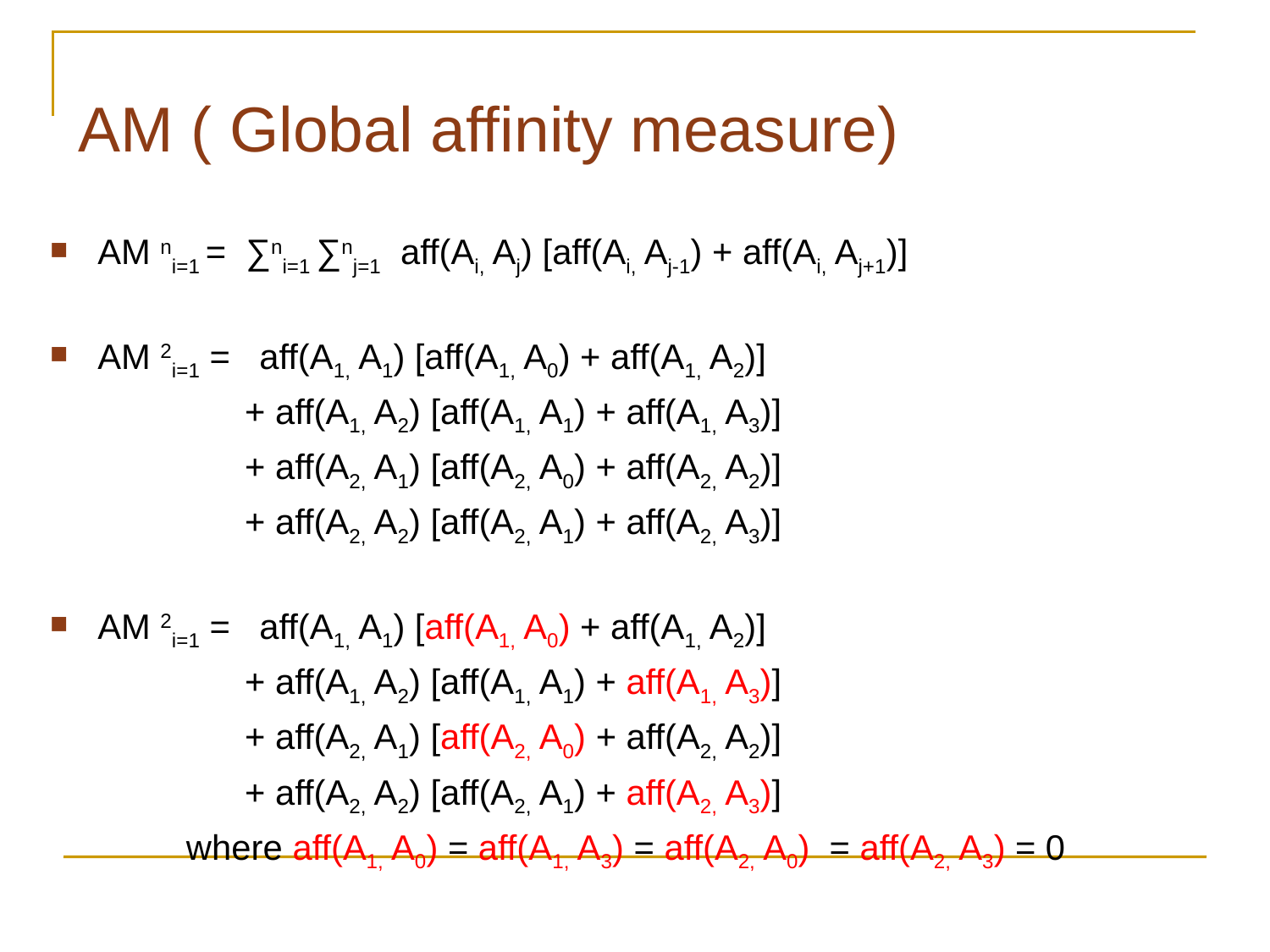

# AM ( Global affinity measure)
AM ni=1 =  ∑ni=1 ∑nj=1  aff(Ai, Aj) [aff(Ai, Aj-1) + aff(Ai, Aj+1)]

AM 2i=1 =   aff(A1, A1) [aff(A1, A0) + aff(A1, A2)]
                    + aff(A1, A2) [aff(A1, A1) + aff(A1, A3)]
                    + aff(A2, A1) [aff(A2, A0) + aff(A2, A2)]
                    + aff(A2, A2) [aff(A2, A1) + aff(A2, A3)]

AM 2i=1 =   aff(A1, A1) [aff(A1, A0) + aff(A1, A2)]
                    + aff(A1, A2) [aff(A1, A1) + aff(A1, A3)]
                    + aff(A2, A1) [aff(A2, A0) + aff(A2, A2)]
                    + aff(A2, A2) [aff(A2, A1) + aff(A2, A3)]
              where aff(A1, A0) = aff(A1, A3) = aff(A2, A0)  = aff(A2, A3) = 0